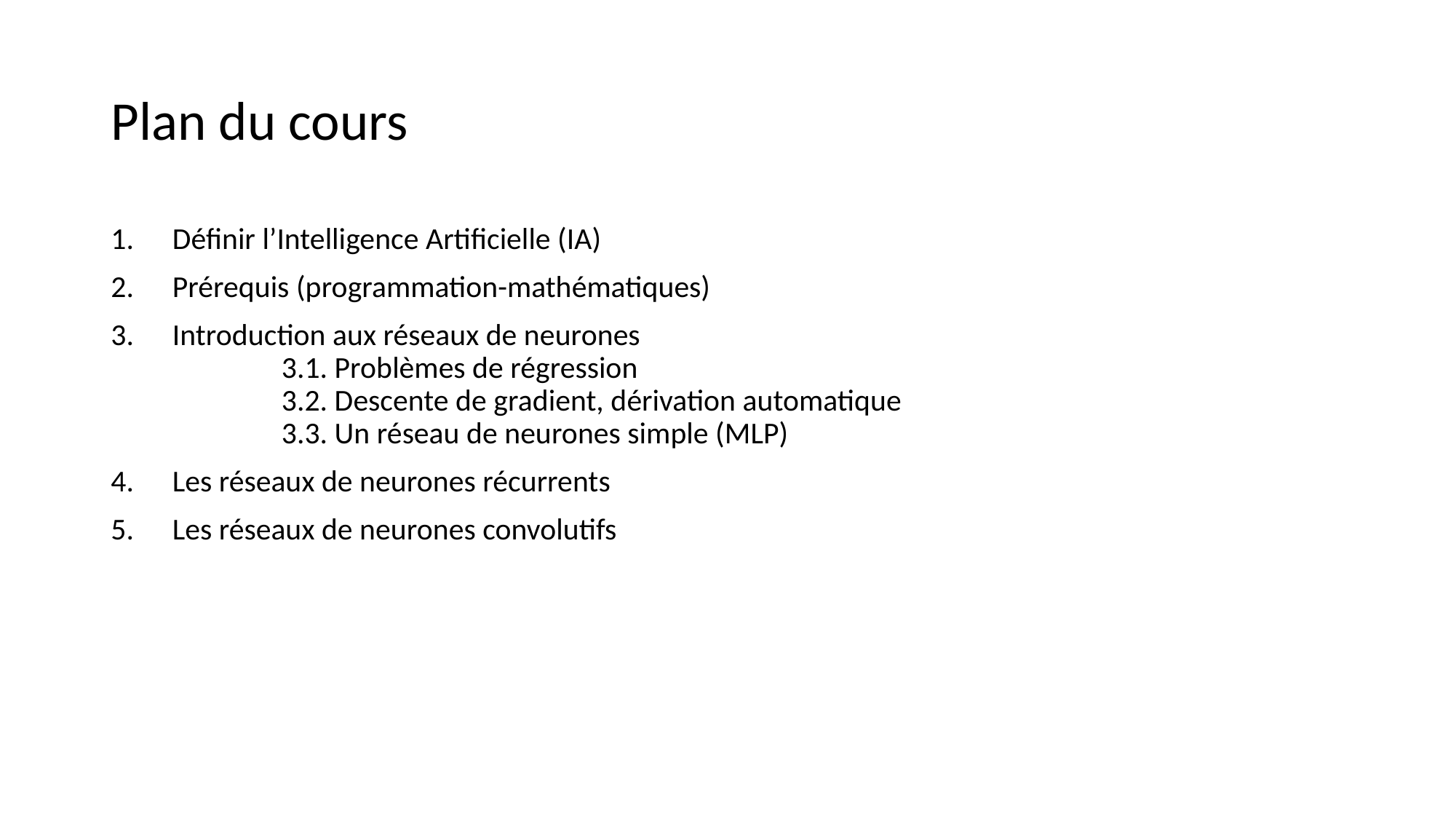

# Plan du cours
Définir l’Intelligence Artificielle (IA)
Prérequis (programmation-mathématiques)
Introduction aux réseaux de neurones
	3.1. Problèmes de régression
	3.2. Descente de gradient, dérivation automatique
	3.3. Un réseau de neurones simple (MLP)
Les réseaux de neurones récurrents
Les réseaux de neurones convolutifs